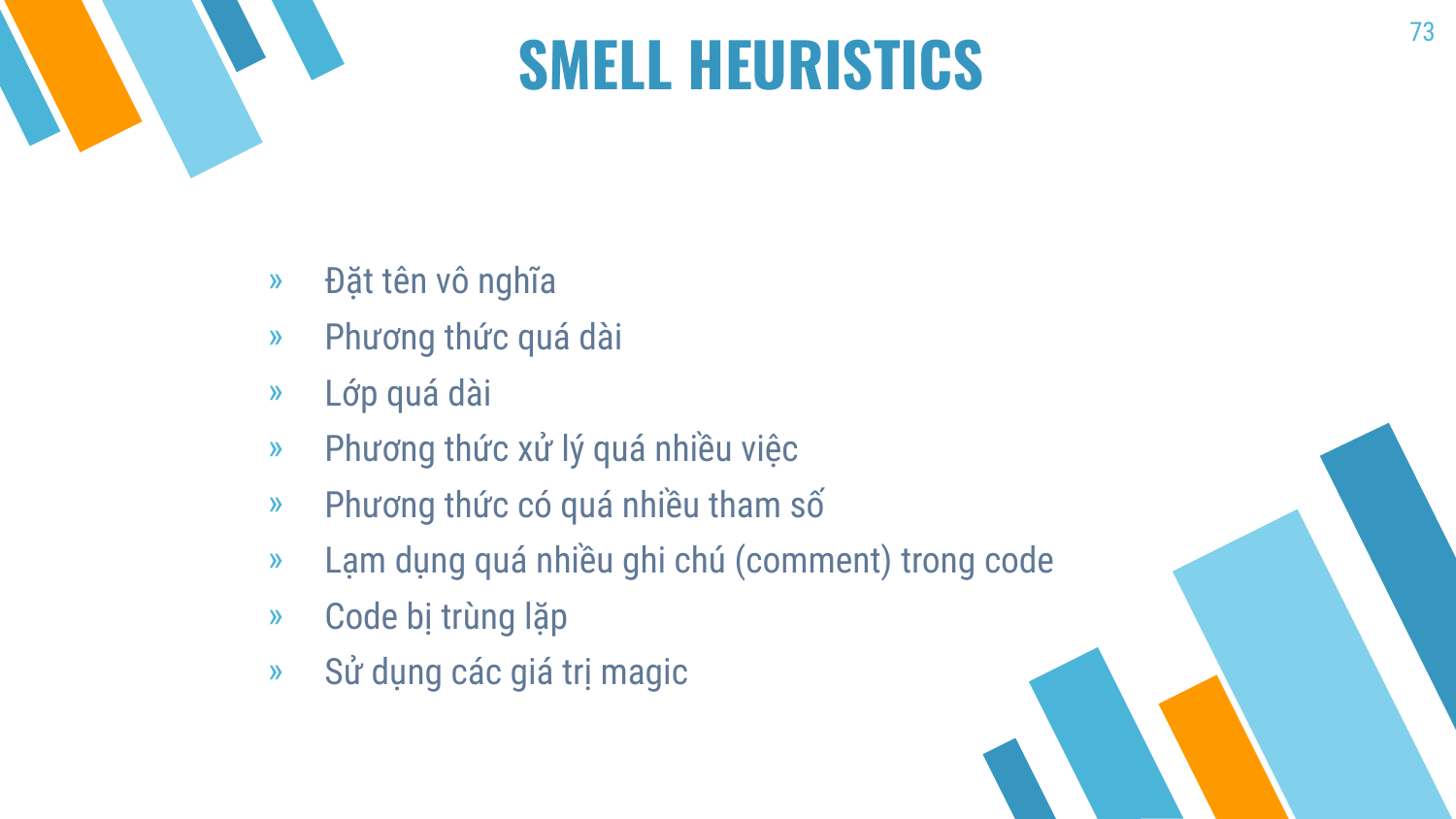

73
# SMELL HEURISTICS

Đặt tên vô nghĩa
Phương thức quá dài
Lớp quá dài
Phương thức xử lý quá nhiều việc
Phương thức có quá nhiều tham số
Lạm dụng quá nhiều ghi chú (comment) trong code
Code bị trùng lặp
Sử dụng các giá trị magic